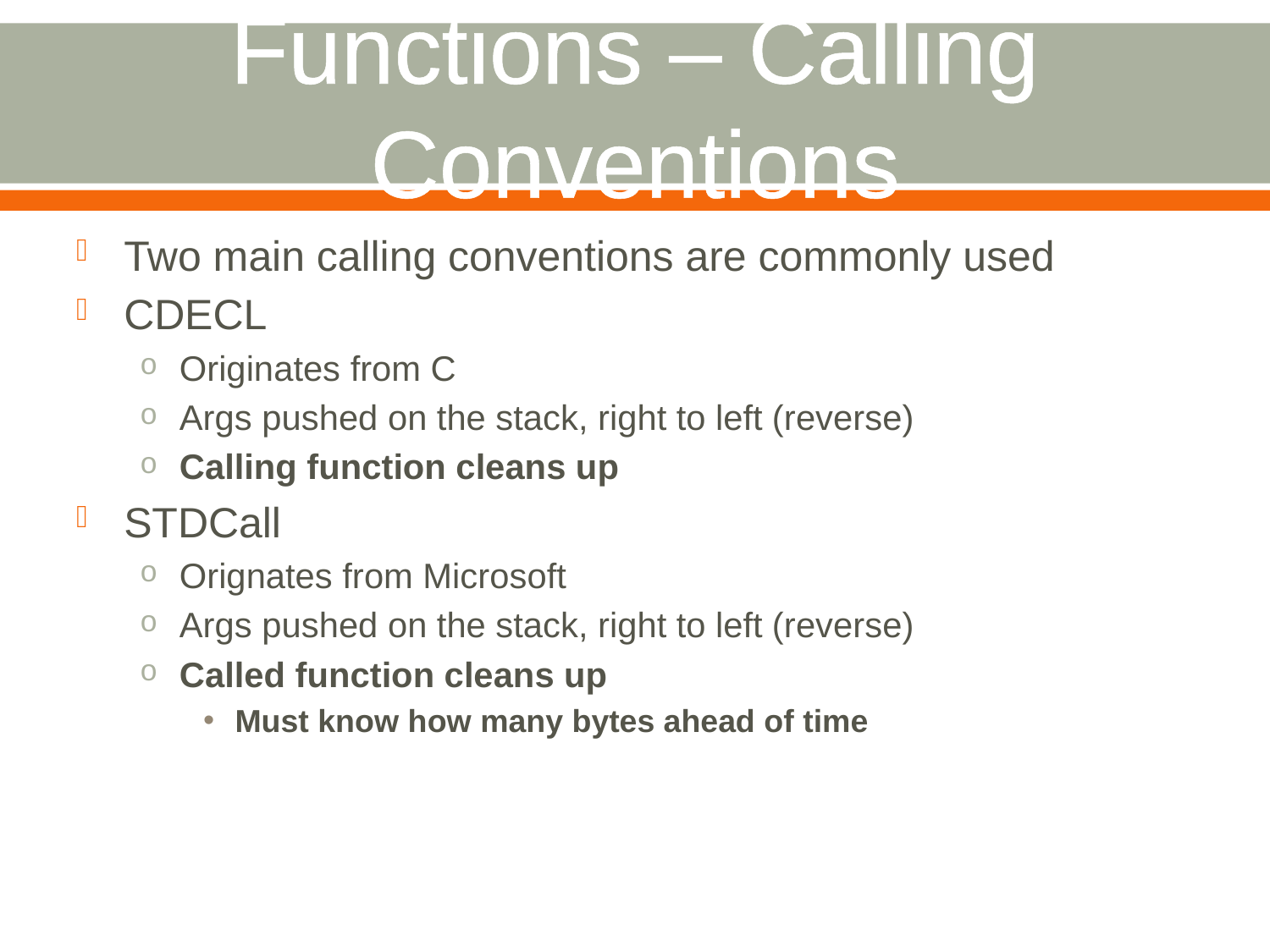

# Functions – Calling Conventions
Two main calling conventions are commonly used
CDECL
Originates from C
Args pushed on the stack, right to left (reverse)
Calling function cleans up
STDCall
Orignates from Microsoft
Args pushed on the stack, right to left (reverse)
Called function cleans up
Must know how many bytes ahead of time